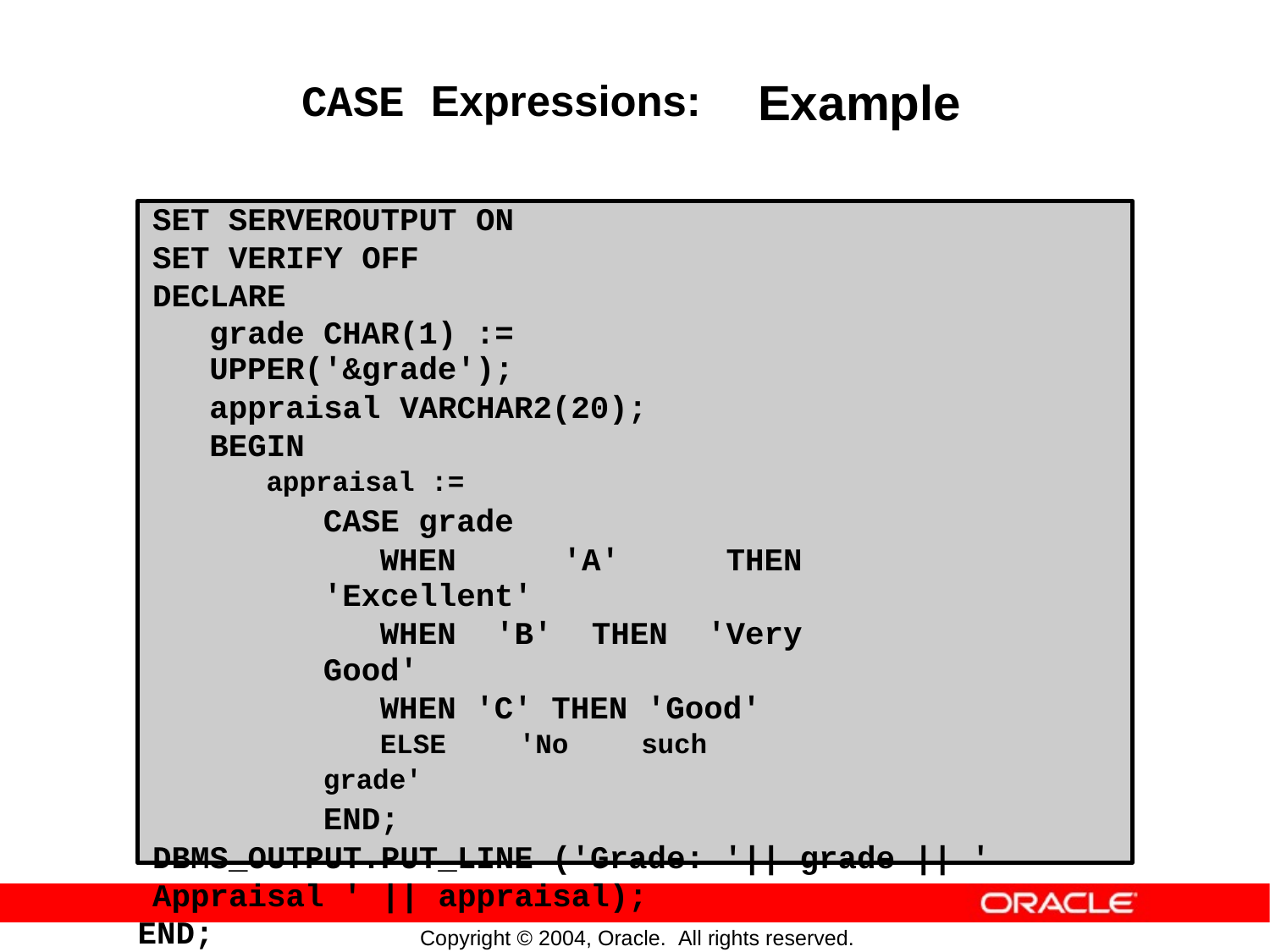

CASE Expressions:
Example

SET SERVEROUTPUT ON
SET VERIFY OFF
DECLARE
grade CHAR(1) := UPPER('&grade');
appraisal VARCHAR2(20);
BEGIN
appraisal :=
CASE grade
WHEN 'A' THEN 'Excellent'
WHEN 'B' THEN 'Very Good'
WHEN 'C' THEN 'Good'
ELSE 'No such grade'
END;
DBMS_OUTPUT.PUT_LINE ('Grade: '|| grade || '
Appraisal ' || appraisal);
END;
/

Copyright © 2004, Oracle.  All rights reserved.